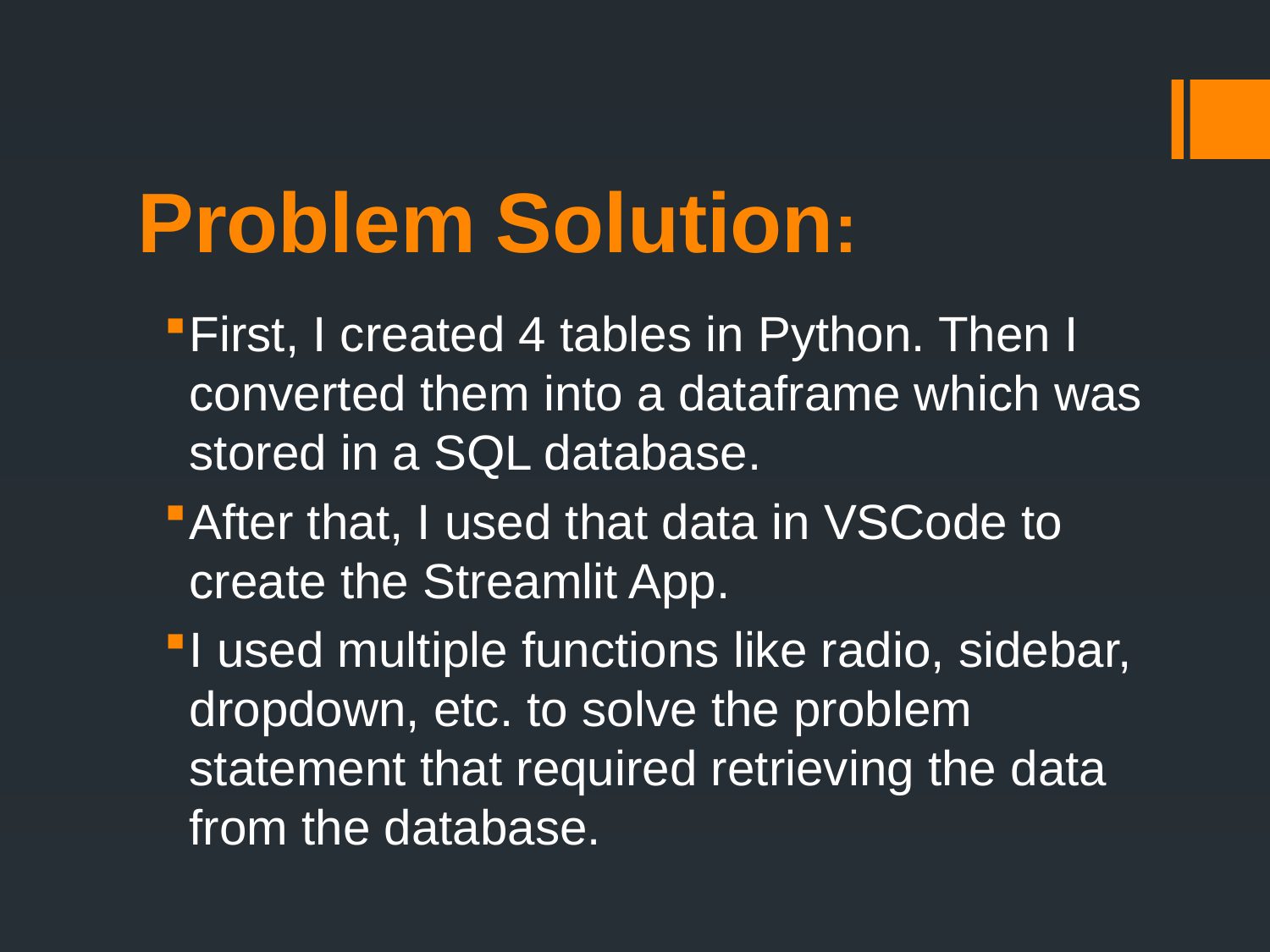

# Problem Solution:
First, I created 4 tables in Python. Then I converted them into a dataframe which was stored in a SQL database.
After that, I used that data in VSCode to create the Streamlit App.
I used multiple functions like radio, sidebar, dropdown, etc. to solve the problem statement that required retrieving the data from the database.